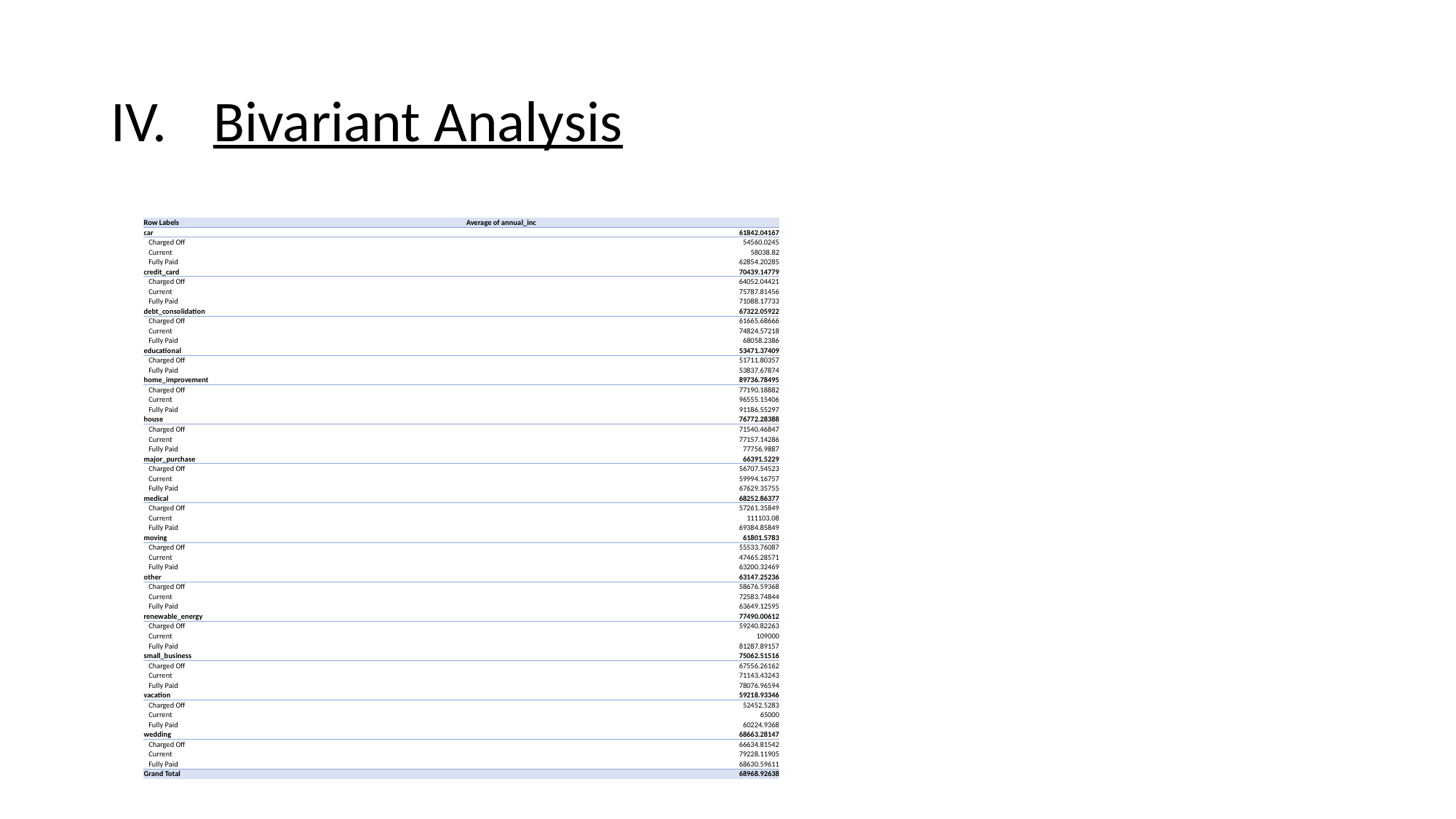

# Bivariant Analysis
| Row Labels | Average of annual\_inc |
| --- | --- |
| car | 61842.04167 |
| Charged Off | 54560.0245 |
| Current | 58038.82 |
| Fully Paid | 62854.20285 |
| credit\_card | 70439.14779 |
| Charged Off | 64052.04421 |
| Current | 75787.81456 |
| Fully Paid | 71088.17733 |
| debt\_consolidation | 67322.05922 |
| Charged Off | 61665.68666 |
| Current | 74824.57218 |
| Fully Paid | 68058.2386 |
| educational | 53471.37409 |
| Charged Off | 51711.80357 |
| Fully Paid | 53837.67874 |
| home\_improvement | 89736.78495 |
| Charged Off | 77190.18882 |
| Current | 96555.15406 |
| Fully Paid | 91186.55297 |
| house | 76772.28388 |
| Charged Off | 71540.46847 |
| Current | 77157.14286 |
| Fully Paid | 77756.9887 |
| major\_purchase | 66391.5229 |
| Charged Off | 56707.54523 |
| Current | 59994.16757 |
| Fully Paid | 67629.35755 |
| medical | 68252.86377 |
| Charged Off | 57261.35849 |
| Current | 111103.08 |
| Fully Paid | 69384.85849 |
| moving | 61801.5783 |
| Charged Off | 55533.76087 |
| Current | 47465.28571 |
| Fully Paid | 63200.32469 |
| other | 63147.25236 |
| Charged Off | 58676.59368 |
| Current | 72583.74844 |
| Fully Paid | 63649.12595 |
| renewable\_energy | 77490.00612 |
| Charged Off | 59240.82263 |
| Current | 109000 |
| Fully Paid | 81287.89157 |
| small\_business | 75062.51516 |
| Charged Off | 67556.26162 |
| Current | 71143.43243 |
| Fully Paid | 78076.96594 |
| vacation | 59218.93346 |
| Charged Off | 52452.5283 |
| Current | 65000 |
| Fully Paid | 60224.9368 |
| wedding | 68663.28147 |
| Charged Off | 66634.81542 |
| Current | 79228.11905 |
| Fully Paid | 68630.59611 |
| Grand Total | 68968.92638 |